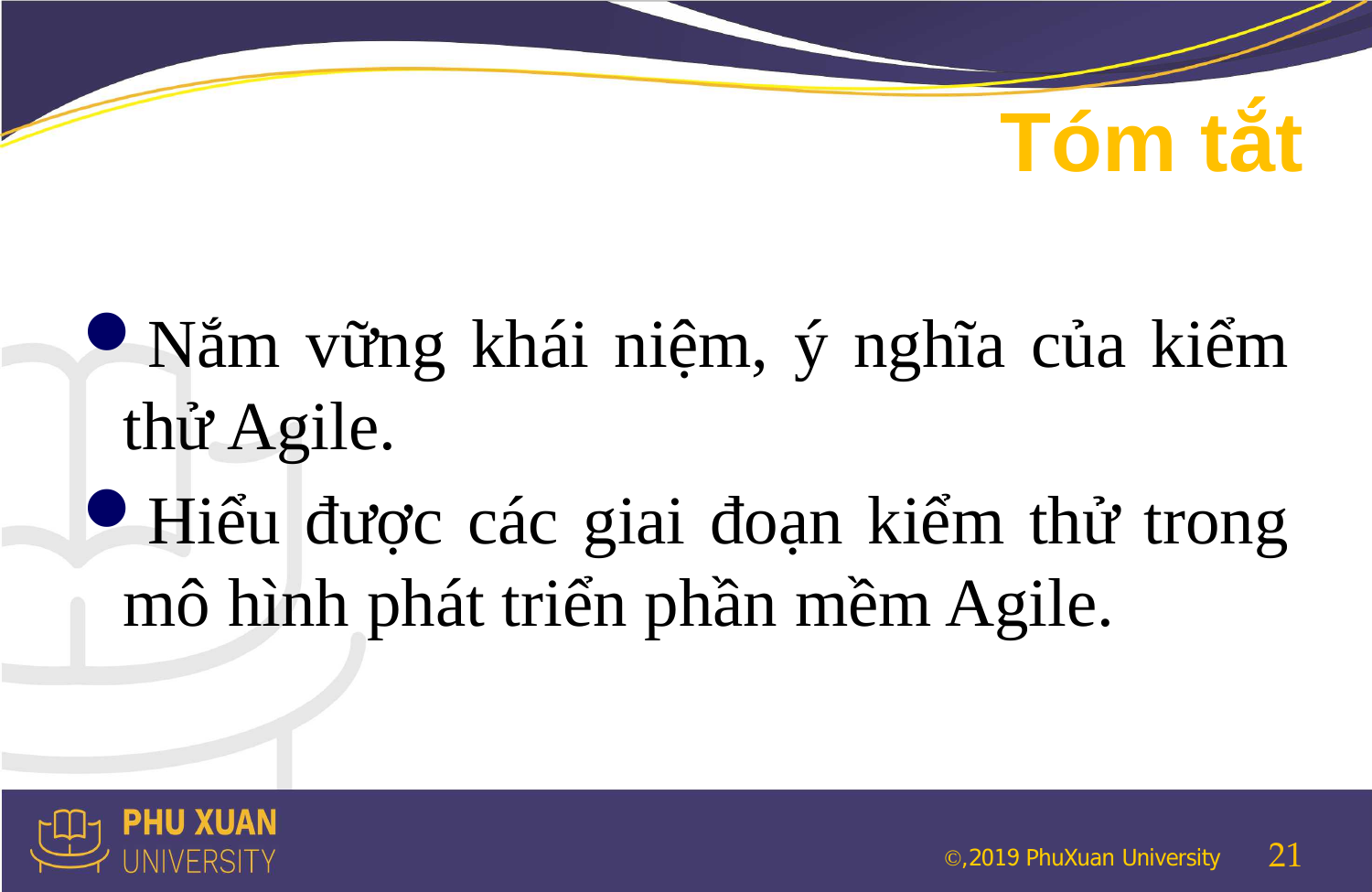

# Tóm tắt

Nắm vững khái niệm, ý nghĩa của kiểm thử Agile.
Hiểu được các giai đoạn kiểm thử trong mô hình phát triển phần mềm Agile.

21